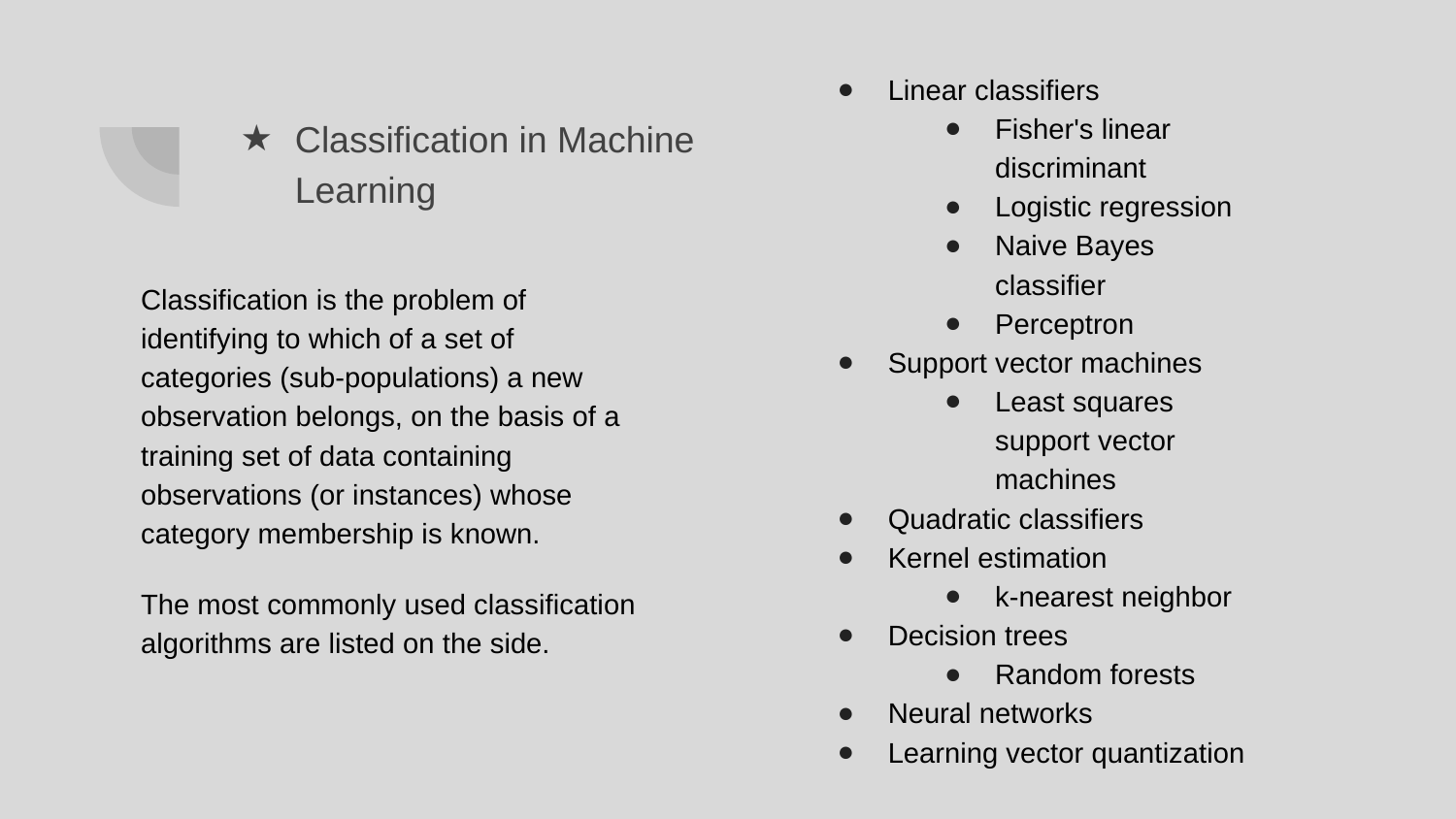

Linear classifiers
Fisher's linear discriminant
Logistic regression
Naive Bayes classifier
Perceptron
Support vector machines
Least squares support vector machines
Quadratic classifiers
Kernel estimation
k-nearest neighbor
Decision trees
Random forests
Neural networks
Learning vector quantization
# Classification in Machine Learning
Classification is the problem of identifying to which of a set of categories (sub-populations) a new observation belongs, on the basis of a training set of data containing observations (or instances) whose category membership is known.
The most commonly used classification algorithms are listed on the side.